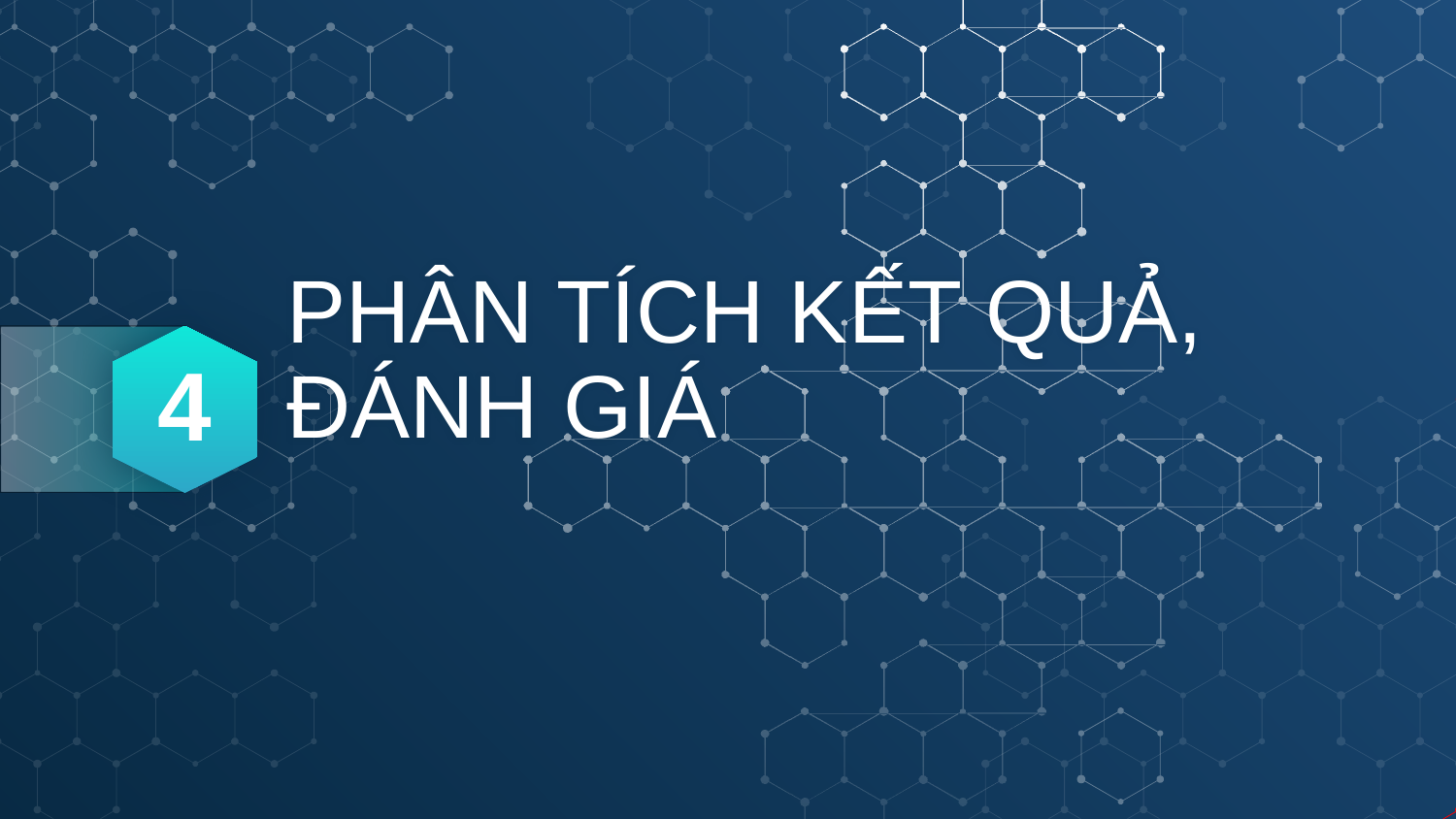

4
# PHÂN TÍCH KẾT QUẢ, ĐÁNH GIÁ